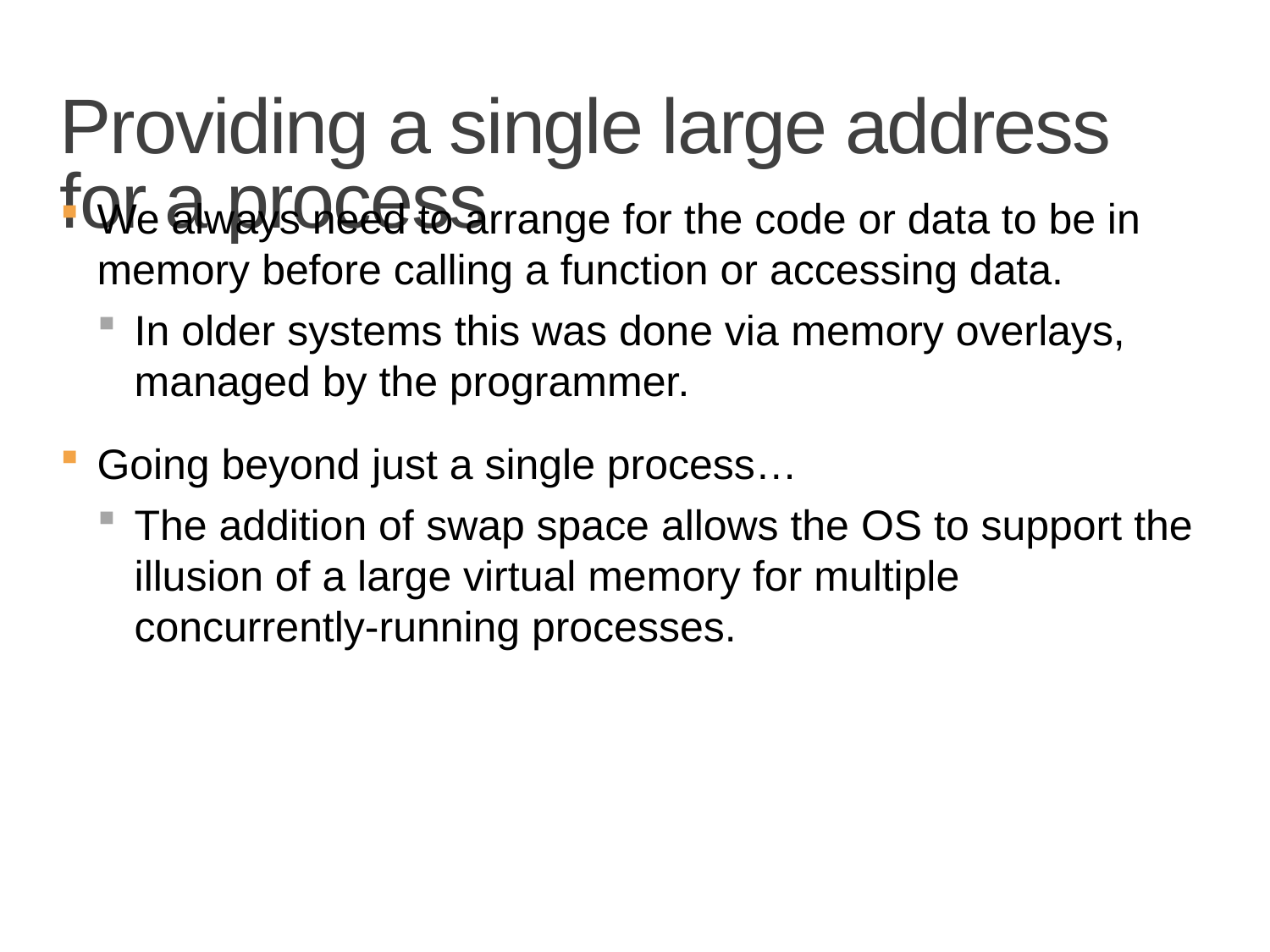

# Providing a single large address for a process
We always need to arrange for the code or data to be in memory before calling a function or accessing data.
In older systems this was done via memory overlays, managed by the programmer.
Going beyond just a single process…
The addition of swap space allows the OS to support the illusion of a large virtual memory for multiple concurrently-running processes.